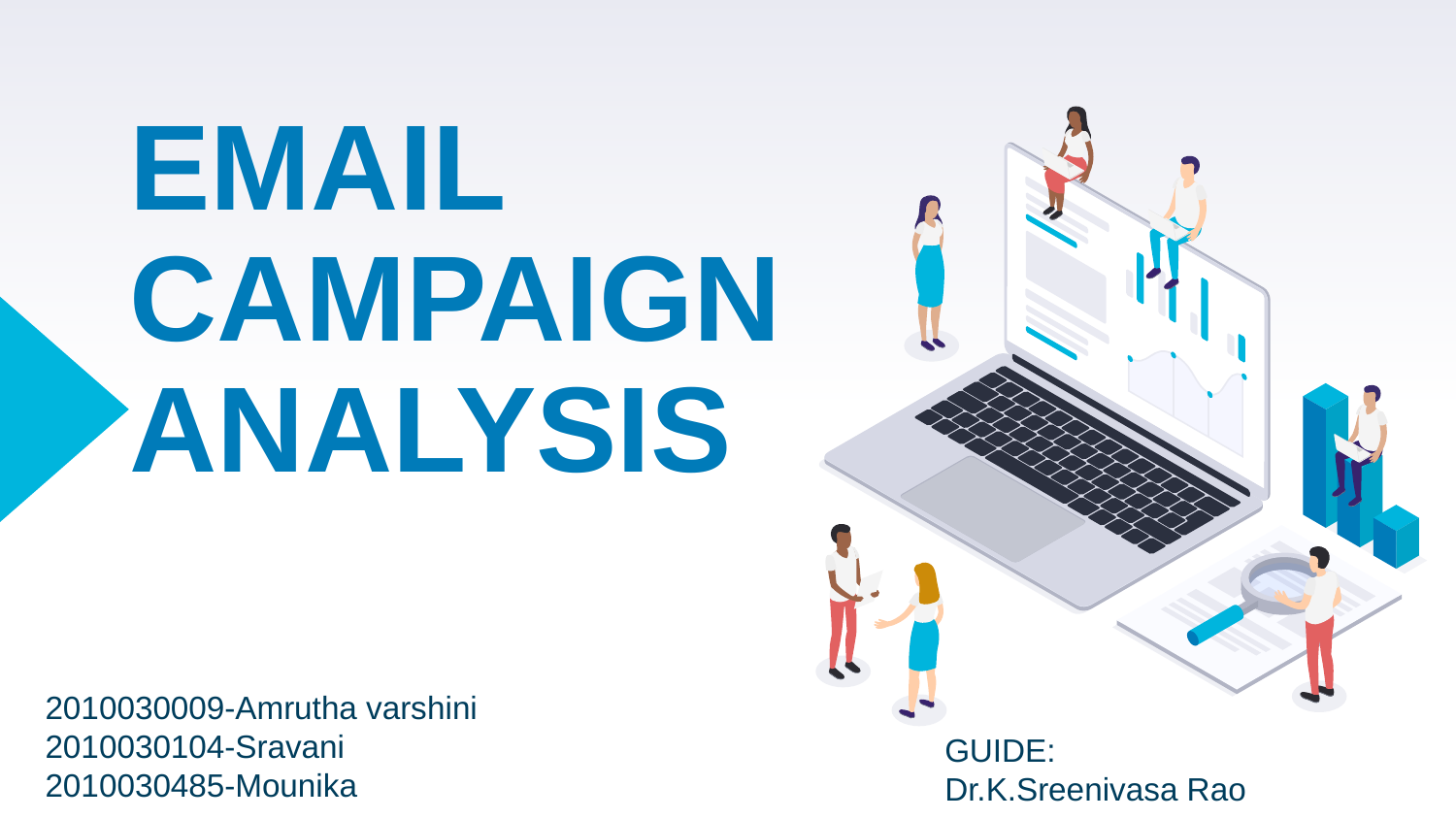

# EMAIL CAMPAIGN ANALYSIS
2010030009-Amrutha varshini
2010030104-Sravani
2010030485-Mounika
GUIDE:
Dr.K.Sreenivasa Rao